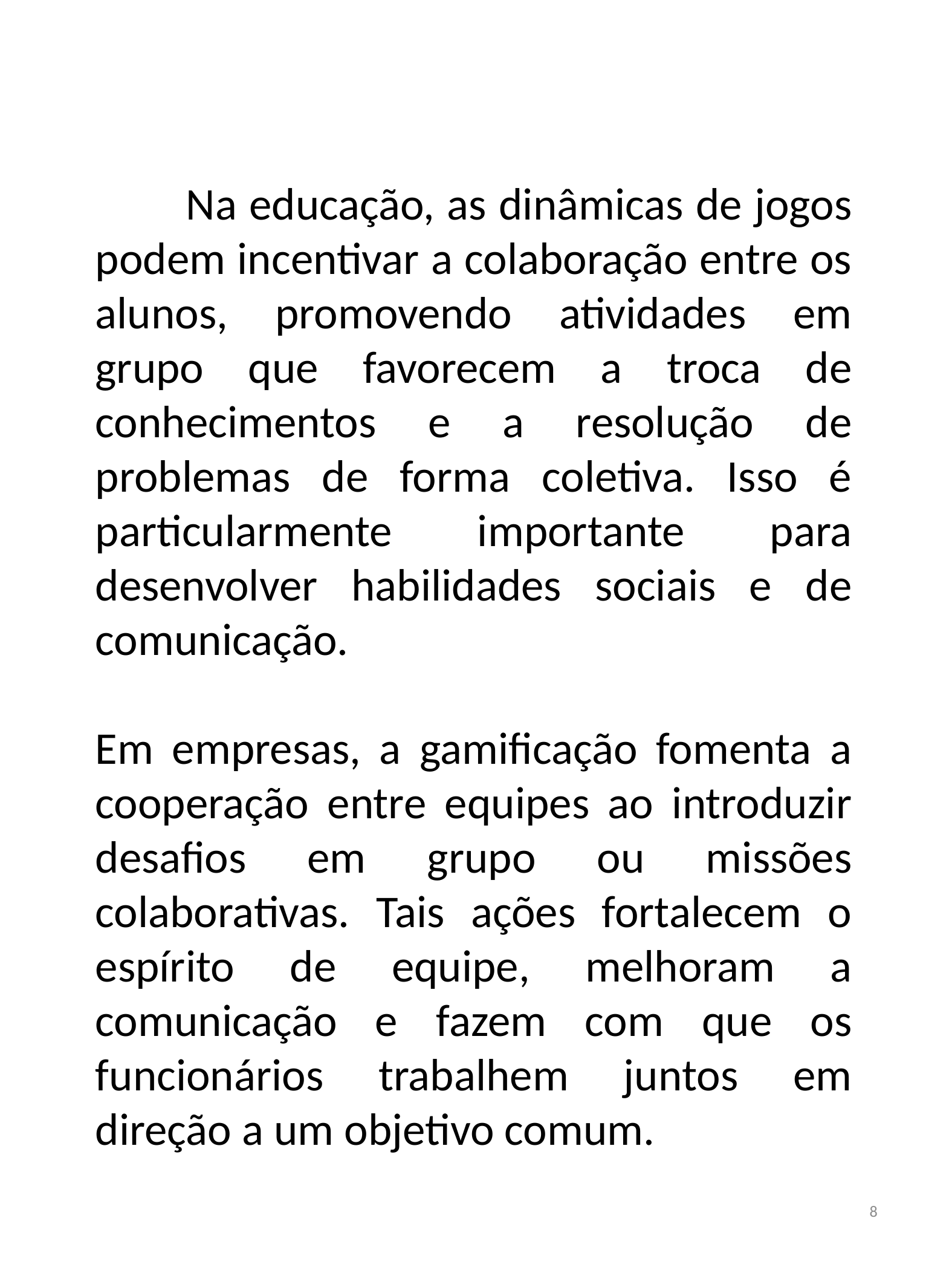

Na educação, as dinâmicas de jogos podem incentivar a colaboração entre os alunos, promovendo atividades em grupo que favorecem a troca de conhecimentos e a resolução de problemas de forma coletiva. Isso é particularmente importante para desenvolver habilidades sociais e de comunicação.

Em empresas, a gamificação fomenta a cooperação entre equipes ao introduzir desafios em grupo ou missões colaborativas. Tais ações fortalecem o espírito de equipe, melhoram a comunicação e fazem com que os funcionários trabalhem juntos em direção a um objetivo comum.
8